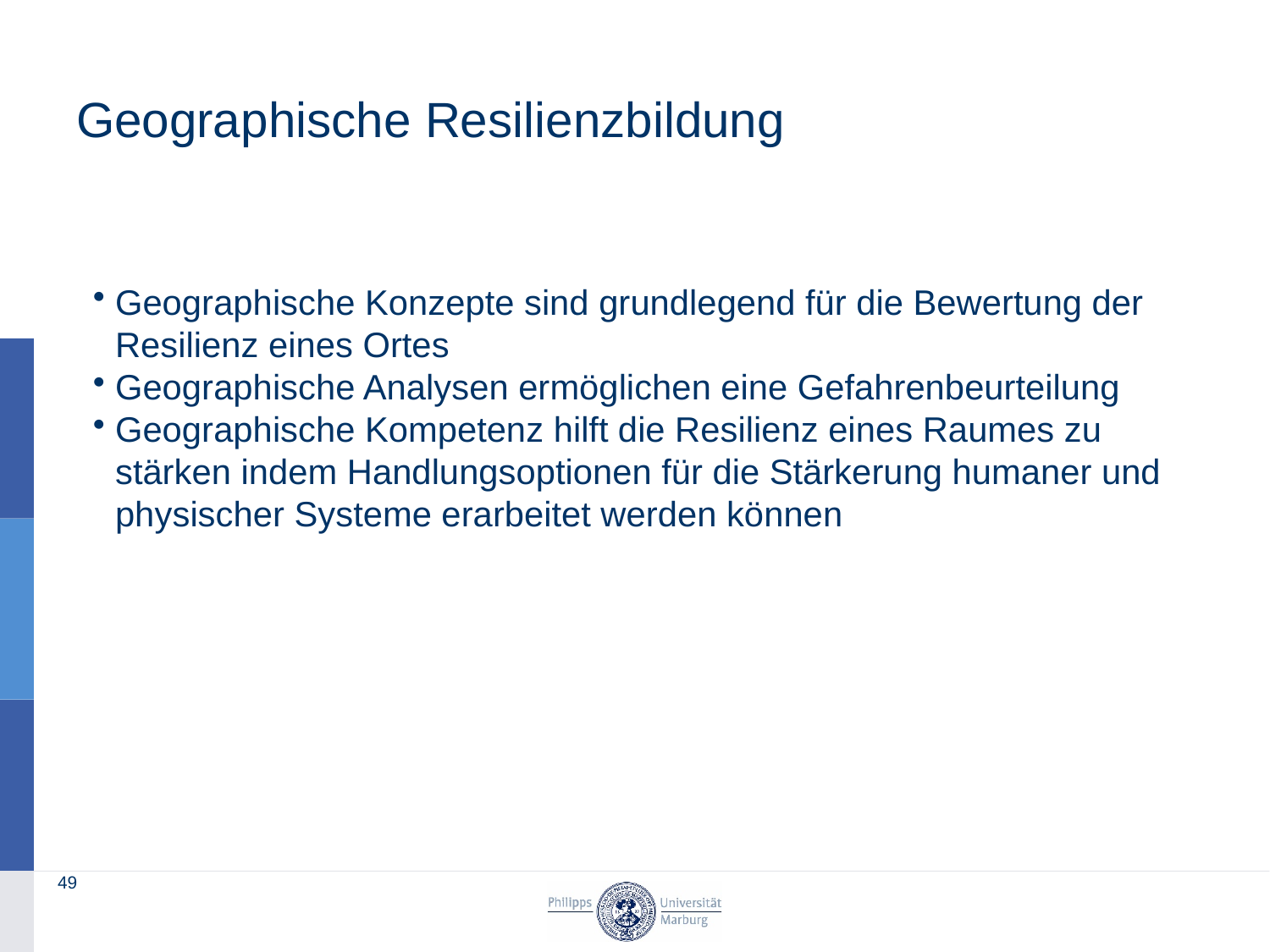

# Geographische Resilienzbildung
Geographische Konzepte sind grundlegend für die Bewertung der Resilienz eines Ortes
Geographische Analysen ermöglichen eine Gefahrenbeurteilung
Geographische Kompetenz hilft die Resilienz eines Raumes zu stärken indem Handlungsoptionen für die Stärkerung humaner und physischer Systeme erarbeitet werden können

49